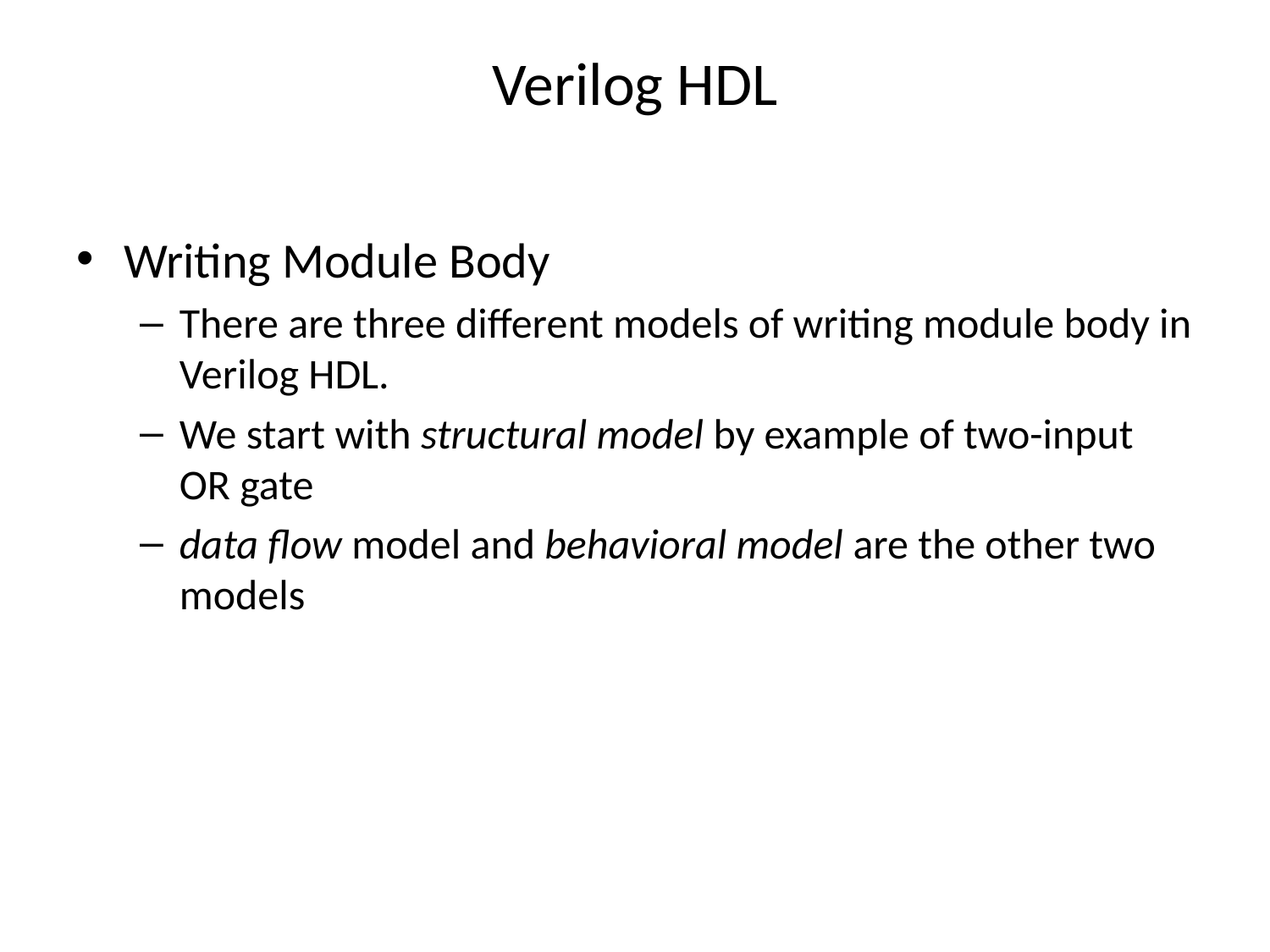

# Verilog HDL
Writing Module Body
There are three different models of writing module body in Verilog HDL.
We start with structural model by example of two-input OR gate
data flow model and behavioral model are the other two models